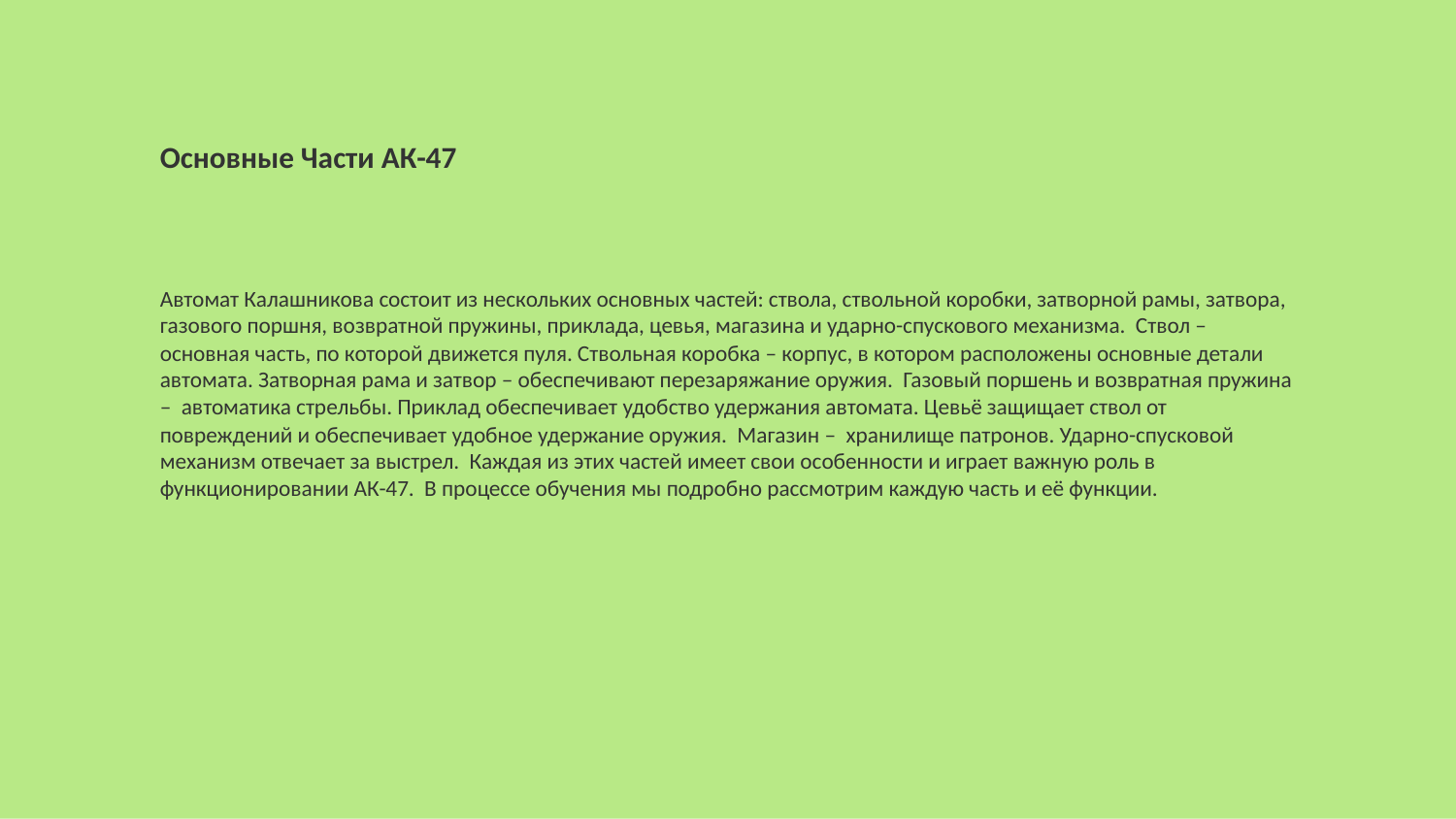

Основные Части АК-47
Автомат Калашникова состоит из нескольких основных частей: ствола, ствольной коробки, затворной рамы, затвора, газового поршня, возвратной пружины, приклада, цевья, магазина и ударно-спускового механизма.  Ствол – основная часть, по которой движется пуля. Ствольная коробка – корпус, в котором расположены основные детали автомата. Затворная рама и затвор – обеспечивают перезаряжание оружия.  Газовый поршень и возвратная пружина –  автоматика стрельбы. Приклад обеспечивает удобство удержания автомата. Цевьё защищает ствол от повреждений и обеспечивает удобное удержание оружия.  Магазин –  хранилище патронов. Ударно-спусковой механизм отвечает за выстрел.  Каждая из этих частей имеет свои особенности и играет важную роль в функционировании АК-47.  В процессе обучения мы подробно рассмотрим каждую часть и её функции.